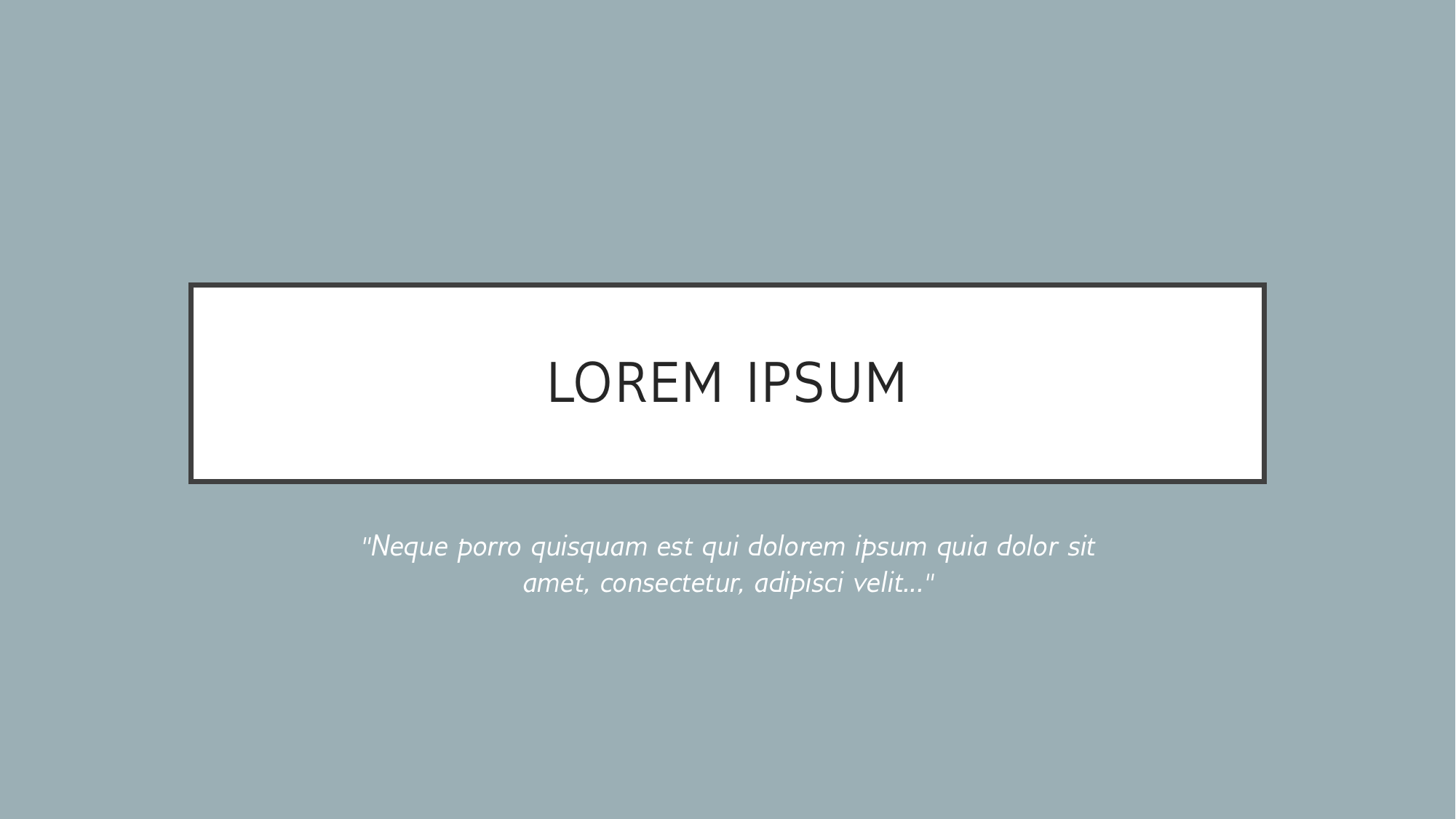

# Lorem ipsum
"Neque porro quisquam est qui dolorem ipsum quia dolor sit amet, consectetur, adipisci velit..."